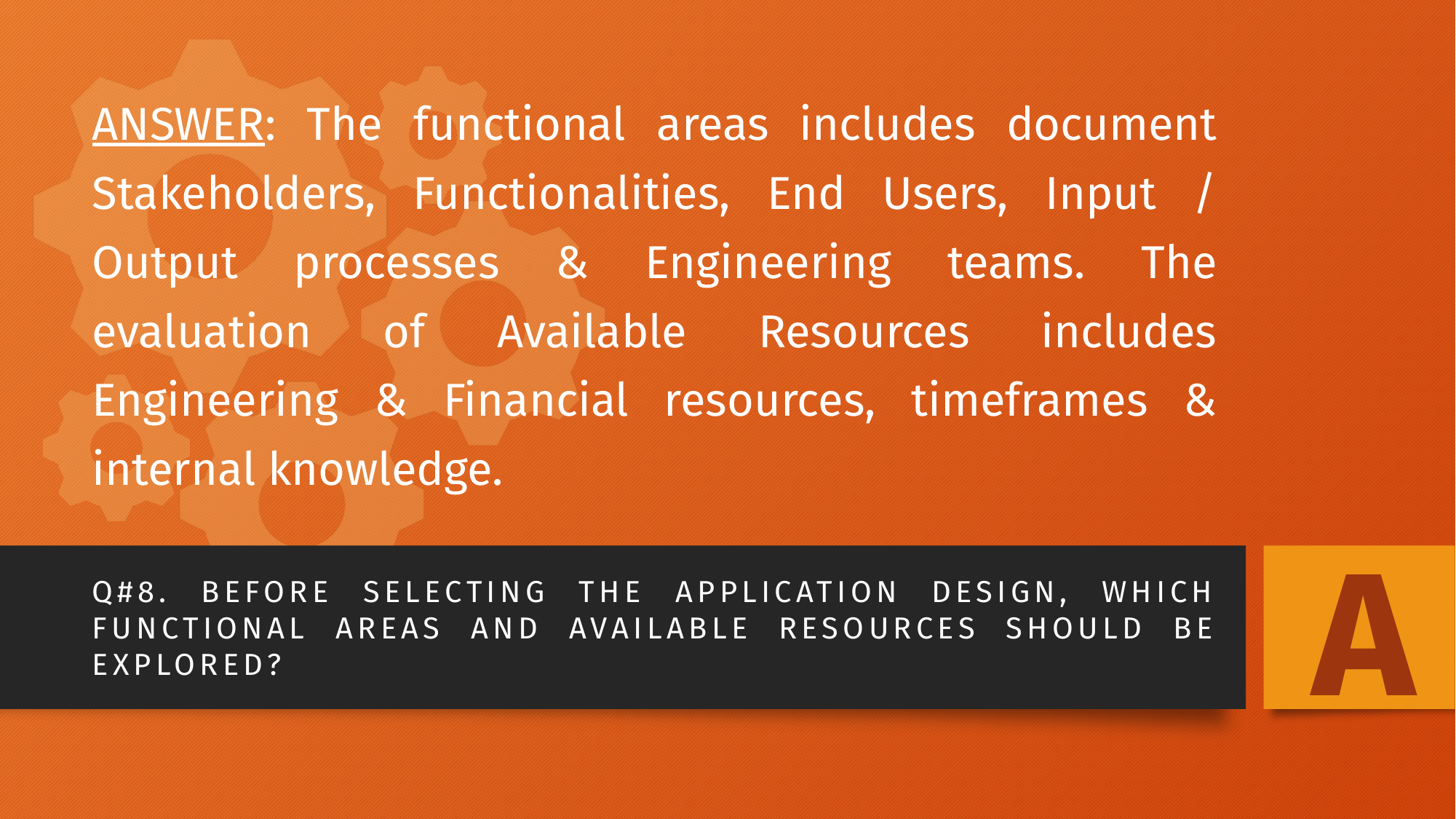

# ANSWER: The functional areas includes document Stakeholders, Functionalities, End Users, Input / Output processes & Engineering teams. The evaluation of Available Resources includes Engineering & Financial resources, timeframes & internal knowledge.
A
Q#8. Before selecting the application design, which functional areas and available resources should be explored?